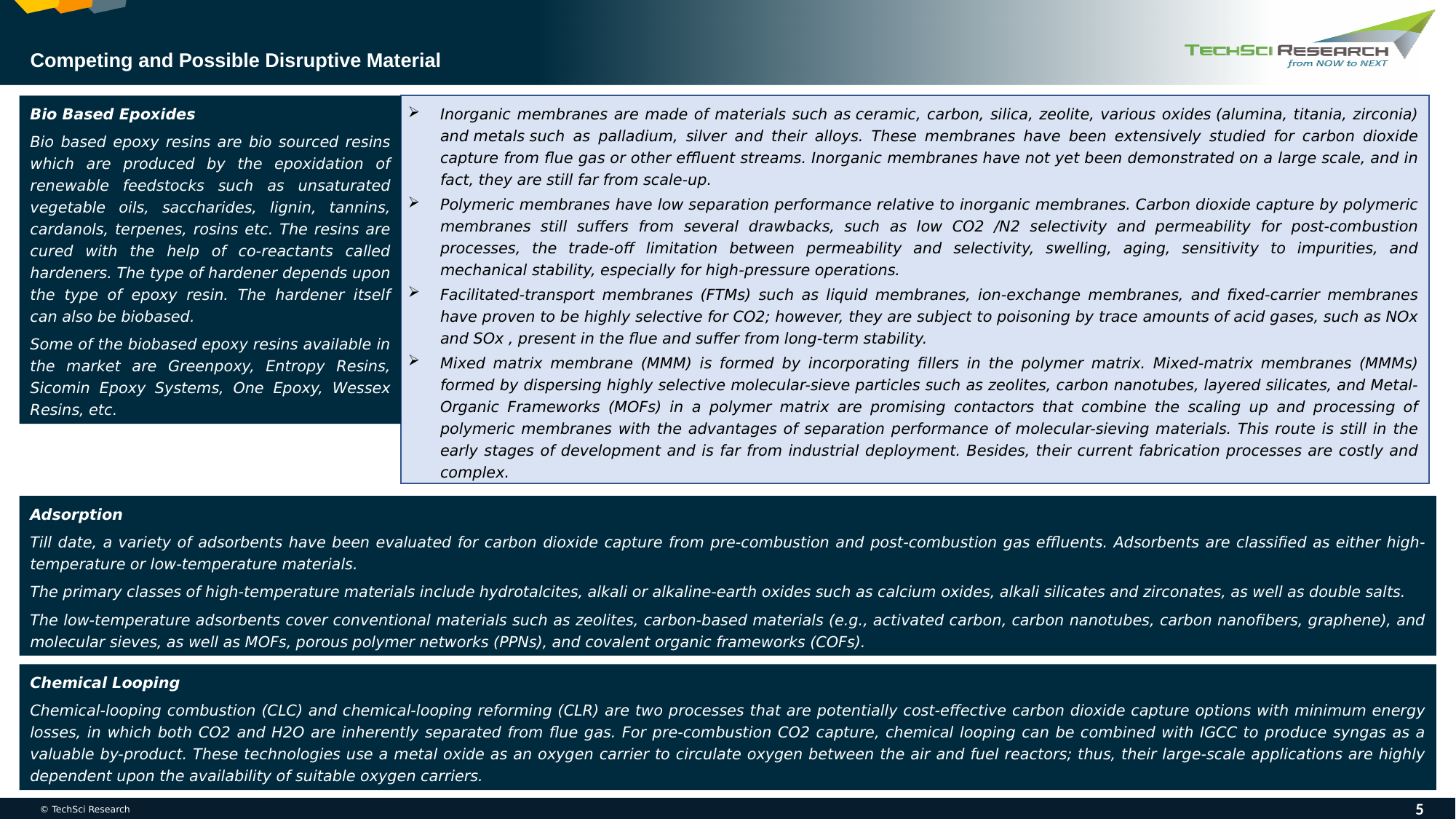

Competing and Possible Disruptive Material
Bio Based Epoxides
Bio based epoxy resins are bio sourced resins which are produced by the epoxidation of renewable feedstocks such as unsaturated vegetable oils, saccharides, lignin, tannins, cardanols, terpenes, rosins etc. The resins are cured with the help of co-reactants called hardeners. The type of hardener depends upon the type of epoxy resin. The hardener itself can also be biobased.
Some of the biobased epoxy resins available in the market are Greenpoxy, Entropy Resins, Sicomin Epoxy Systems, One Epoxy, Wessex Resins, etc.
Inorganic membranes are made of materials such as ceramic, carbon, silica, zeolite, various oxides (alumina, titania, zirconia) and metals such as palladium, silver and their alloys. These membranes have been extensively studied for carbon dioxide capture from flue gas or other effluent streams. Inorganic membranes have not yet been demonstrated on a large scale, and in fact, they are still far from scale-up.
Polymeric membranes have low separation performance relative to inorganic membranes. Carbon dioxide capture by polymeric membranes still suffers from several drawbacks, such as low CO2 /N2 selectivity and permeability for post-combustion processes, the trade-off limitation between permeability and selectivity, swelling, aging, sensitivity to impurities, and mechanical stability, especially for high-pressure operations.
Facilitated-transport membranes (FTMs) such as liquid membranes, ion-exchange membranes, and fixed-carrier membranes have proven to be highly selective for CO2; however, they are subject to poisoning by trace amounts of acid gases, such as NOx and SOx , present in the flue and suffer from long-term stability.
Mixed matrix membrane (MMM) is formed by incorporating fillers in the polymer matrix. Mixed-matrix membranes (MMMs) formed by dispersing highly selective molecular-sieve particles such as zeolites, carbon nanotubes, layered silicates, and Metal-Organic Frameworks (MOFs) in a polymer matrix are promising contactors that combine the scaling up and processing of polymeric membranes with the advantages of separation performance of molecular-sieving materials. This route is still in the early stages of development and is far from industrial deployment. Besides, their current fabrication processes are costly and complex.

Adsorption
Till date, a variety of adsorbents have been evaluated for carbon dioxide capture from pre-combustion and post-combustion gas effluents. Adsorbents are classified as either high-temperature or low-temperature materials.
The primary classes of high-temperature materials include hydrotalcites, alkali or alkaline-earth oxides such as calcium oxides, alkali silicates and zirconates, as well as double salts.
The low-temperature adsorbents cover conventional materials such as zeolites, carbon-based materials (e.g., activated carbon, carbon nanotubes, carbon nanofibers, graphene), and molecular sieves, as well as MOFs, porous polymer networks (PPNs), and covalent organic frameworks (COFs).
Chemical Looping
Chemical-looping combustion (CLC) and chemical-looping reforming (CLR) are two processes that are potentially cost-effective carbon dioxide capture options with minimum energy losses, in which both CO2 and H2O are inherently separated from flue gas. For pre-combustion CO2 capture, chemical looping can be combined with IGCC to produce syngas as a valuable by-product. These technologies use a metal oxide as an oxygen carrier to circulate oxygen between the air and fuel reactors; thus, their large-scale applications are highly dependent upon the availability of suitable oxygen carriers.